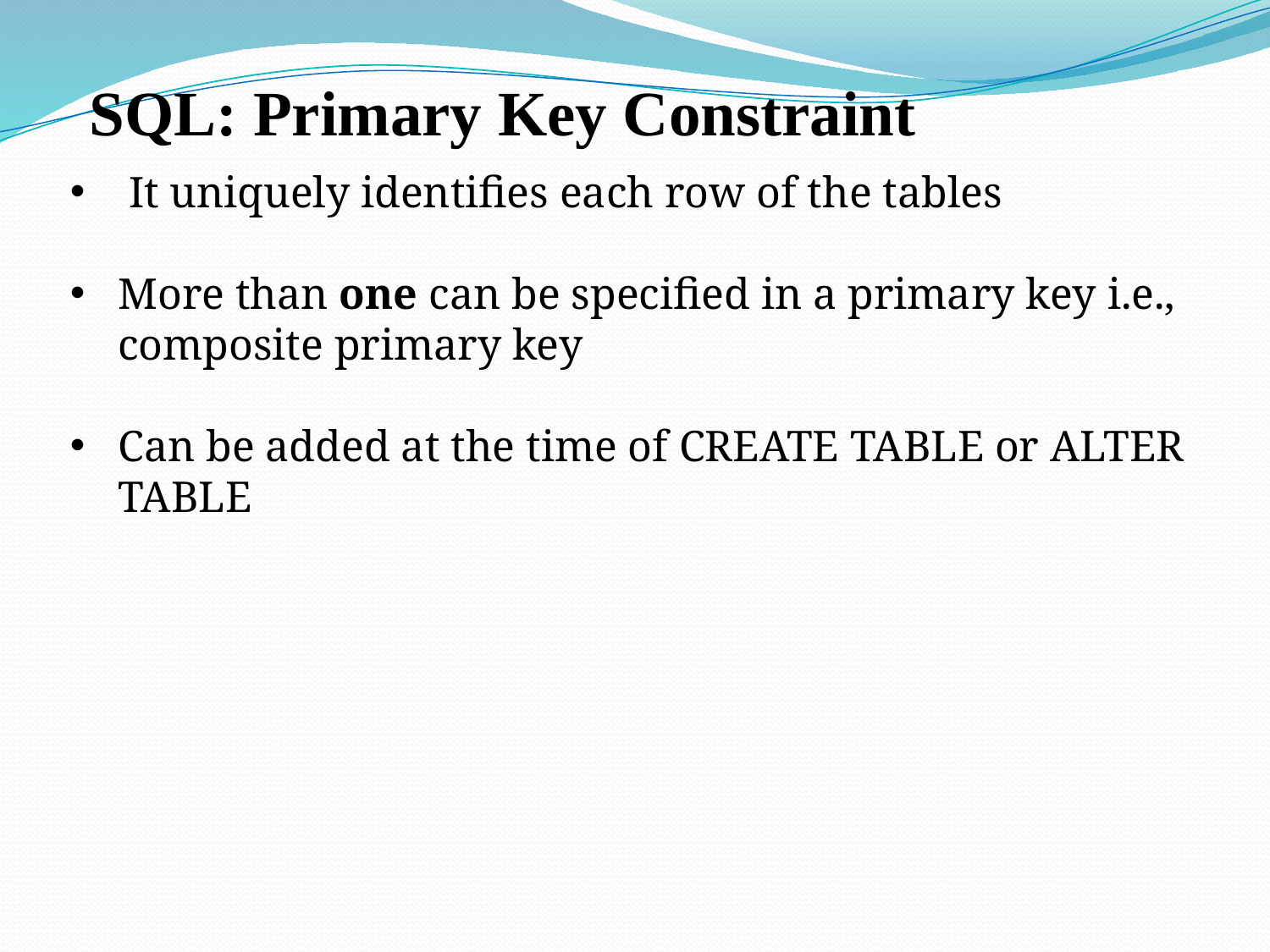

SQL: Primary Key Constraint
 It uniquely identifies each row of the tables

More than one can be specified in a primary key i.e., composite primary key

Can be added at the time of CREATE TABLE or ALTER TABLE